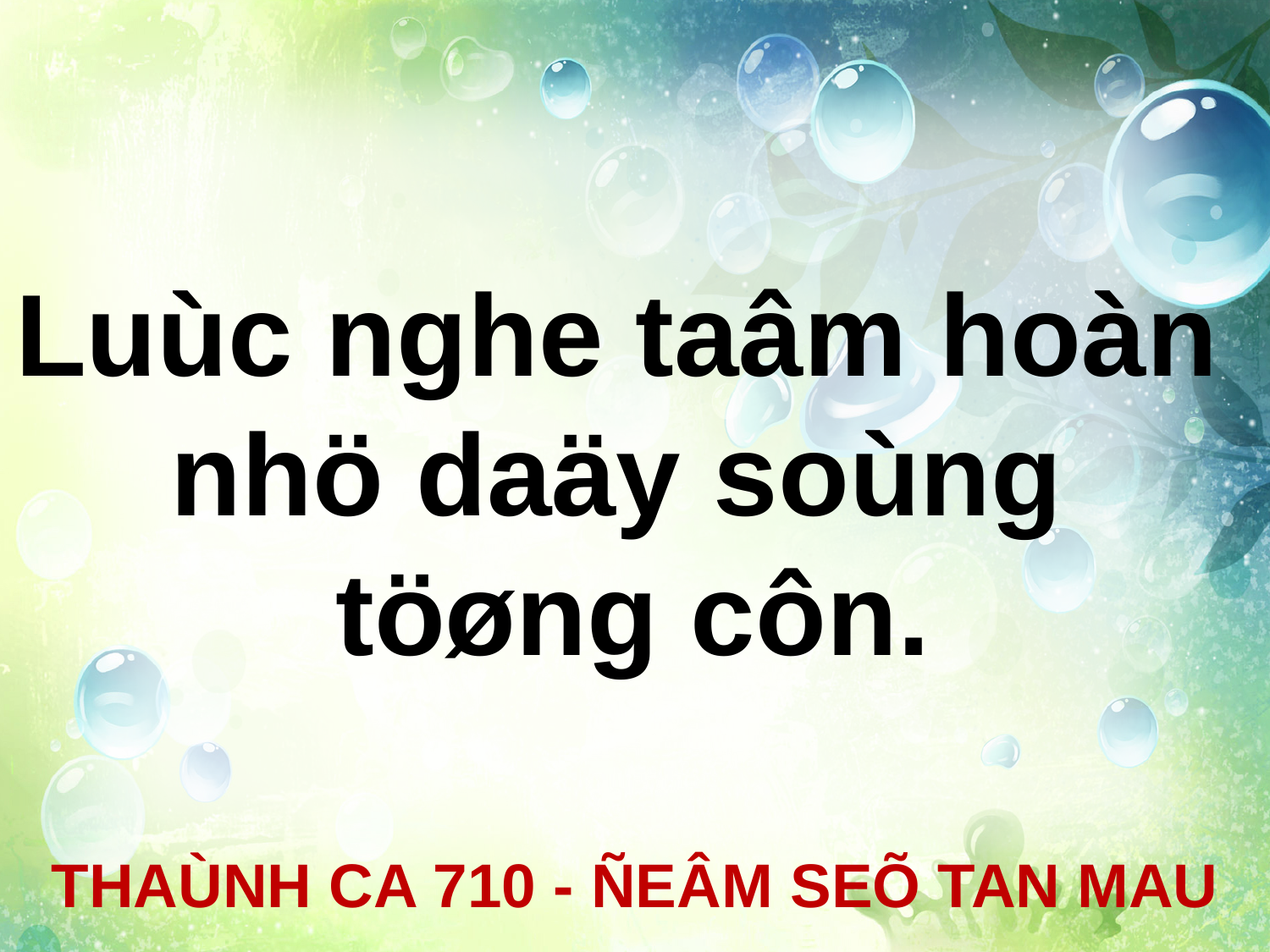

Luùc nghe taâm hoàn
nhö daäy soùng
töøng côn.
THAÙNH CA 710 - ÑEÂM SEÕ TAN MAU